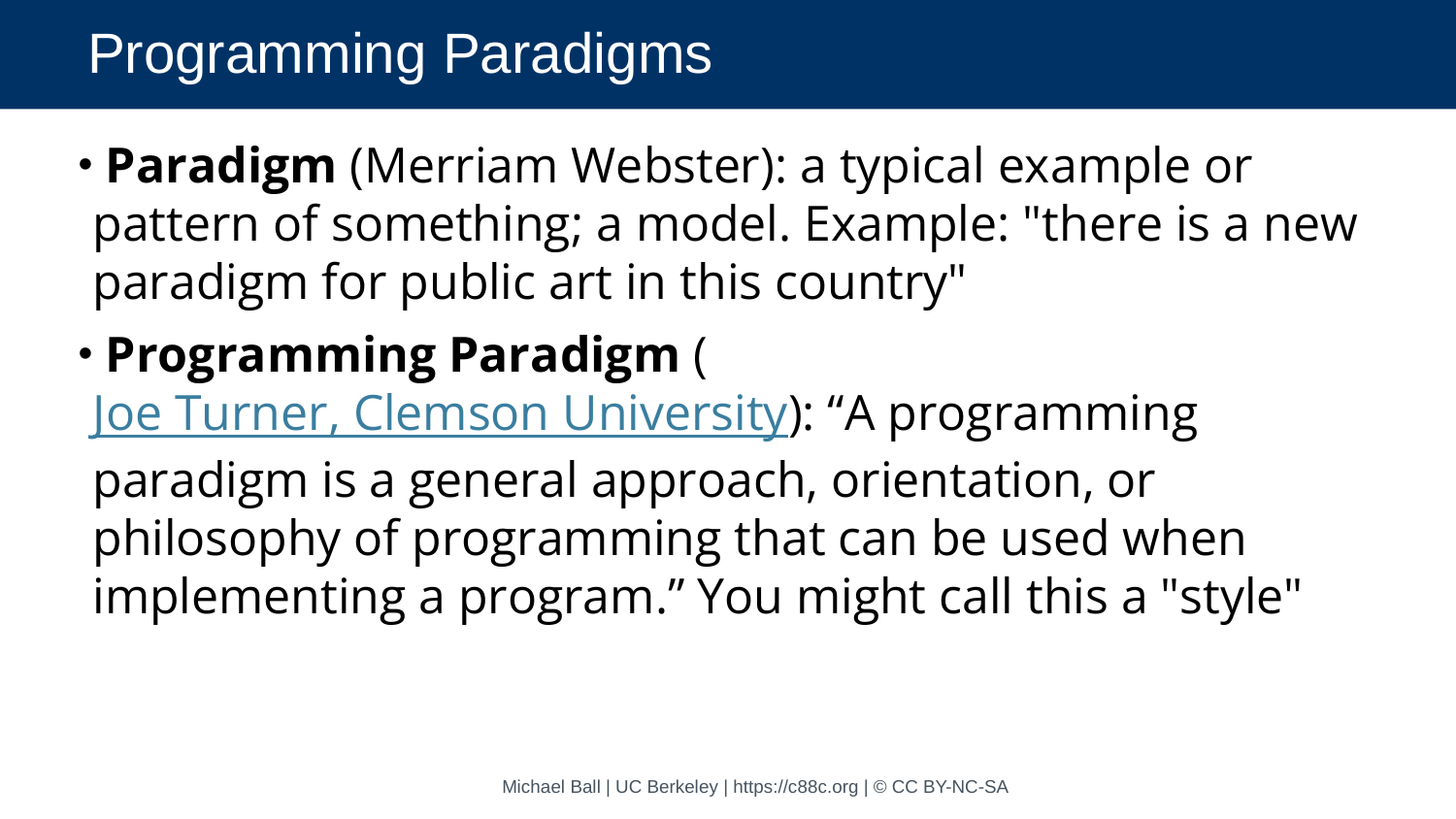

# Programming Paradigms
 Paradigm (Merriam Webster): a typical example or pattern of something; a model. Example: "there is a new paradigm for public art in this country"
 Programming Paradigm (Joe Turner, Clemson University): “A programming paradigm is a general approach, orientation, or philosophy of programming that can be used when implementing a program.” You might call this a "style"
Michael Ball | UC Berkeley | https://c88c.org | © CC BY-NC-SA